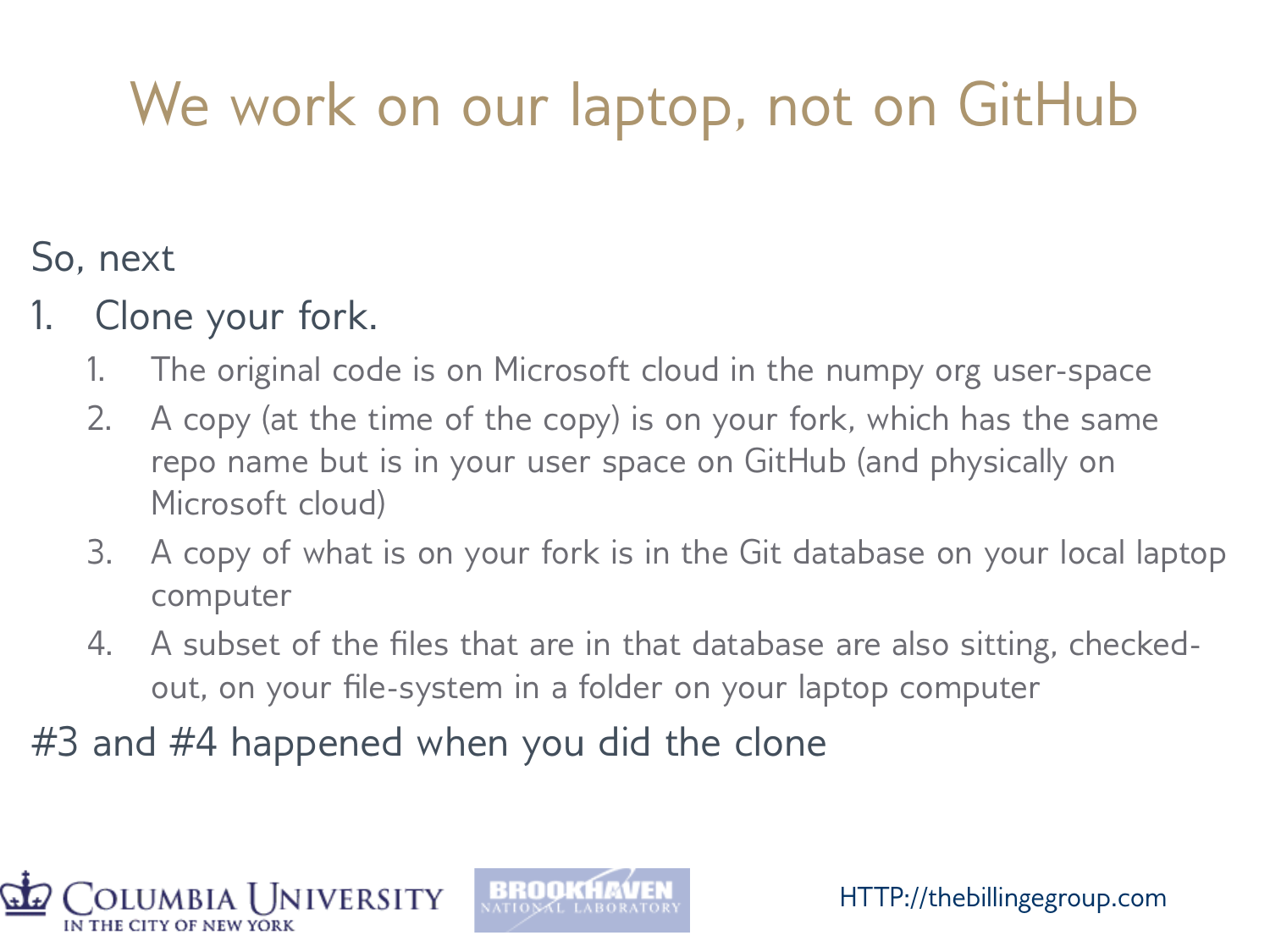

# We work on our laptop, not on GitHub
So, next
Clone your fork.
The original code is on Microsoft cloud in the numpy org user-space
A copy (at the time of the copy) is on your fork, which has the same repo name but is in your user space on GitHub (and physically on Microsoft cloud)
A copy of what is on your fork is in the Git database on your local laptop computer
A subset of the files that are in that database are also sitting, checked-out, on your file-system in a folder on your laptop computer
#3 and #4 happened when you did the clone